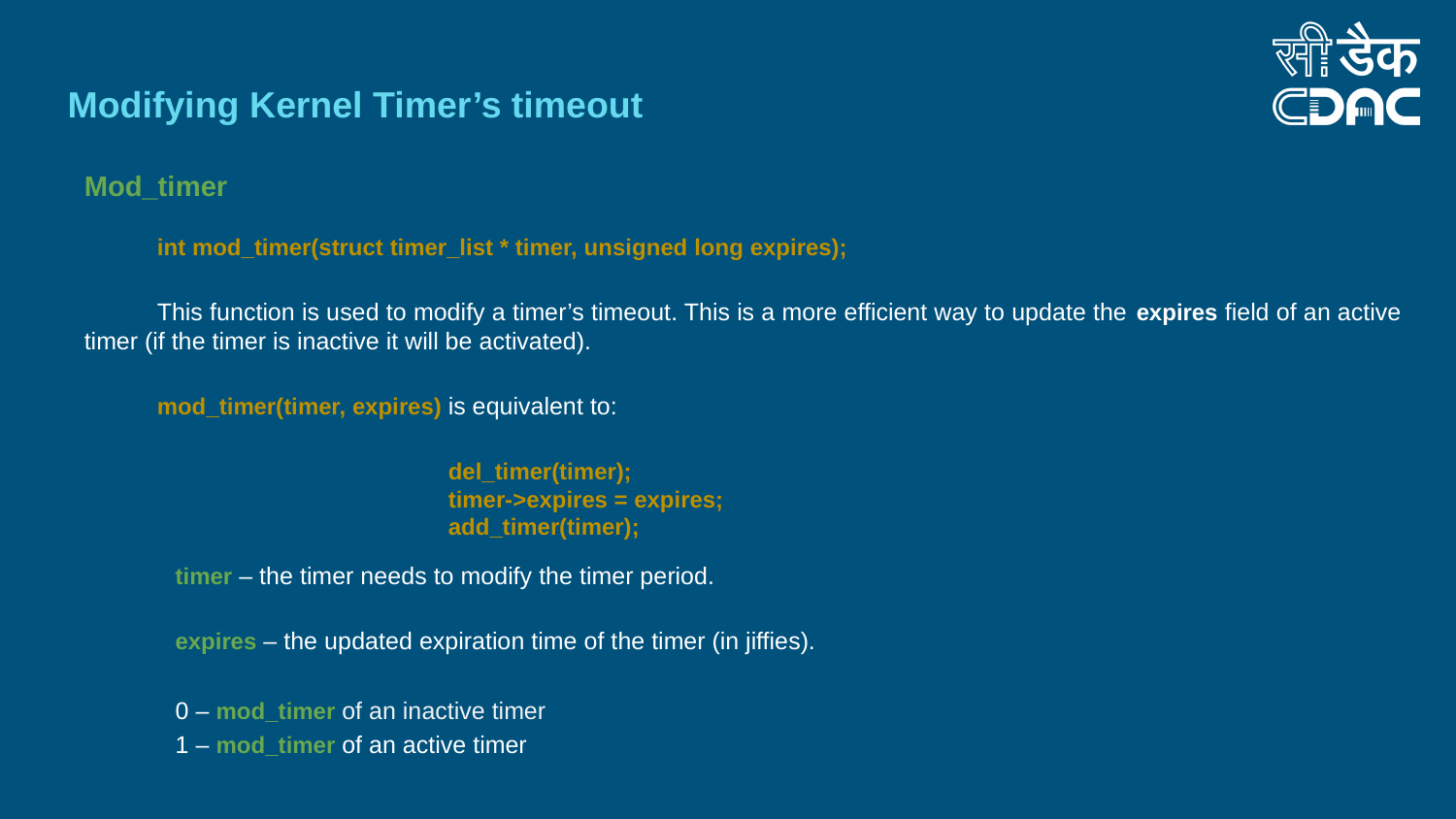

Modifying Kernel Timer’s timeout
Mod_timer
int mod_timer(struct timer_list * timer, unsigned long expires);
This function is used to modify a timer’s timeout. This is a more efficient way to update the expires field of an active timer (if the timer is inactive it will be activated).
mod_timer(timer, expires) is equivalent to:
del_timer(timer);
timer->expires = expires;
add_timer(timer);
timer – the timer needs to modify the timer period.
expires – the updated expiration time of the timer (in jiffies).
0 – mod_timer of an inactive timer
1 – mod_timer of an active timer